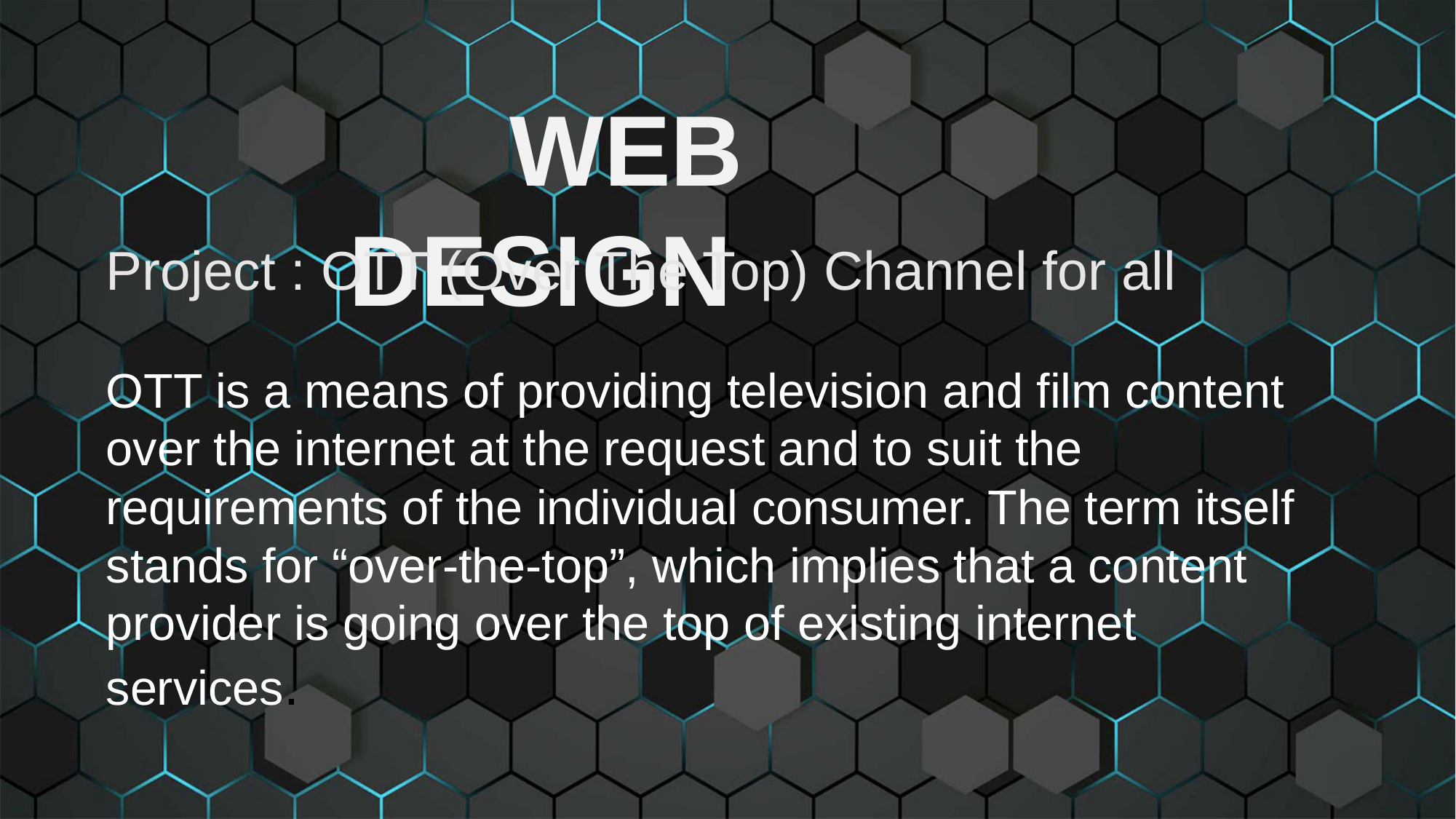

WEB DESIGN
Project : OTT (Over The Top) Channel for all

OTT is a means of providing television and film content over the internet at the request and to suit the requirements of the individual consumer. The term itself stands for “over-the-top”, which implies that a content provider is going over the top of existing internet services.